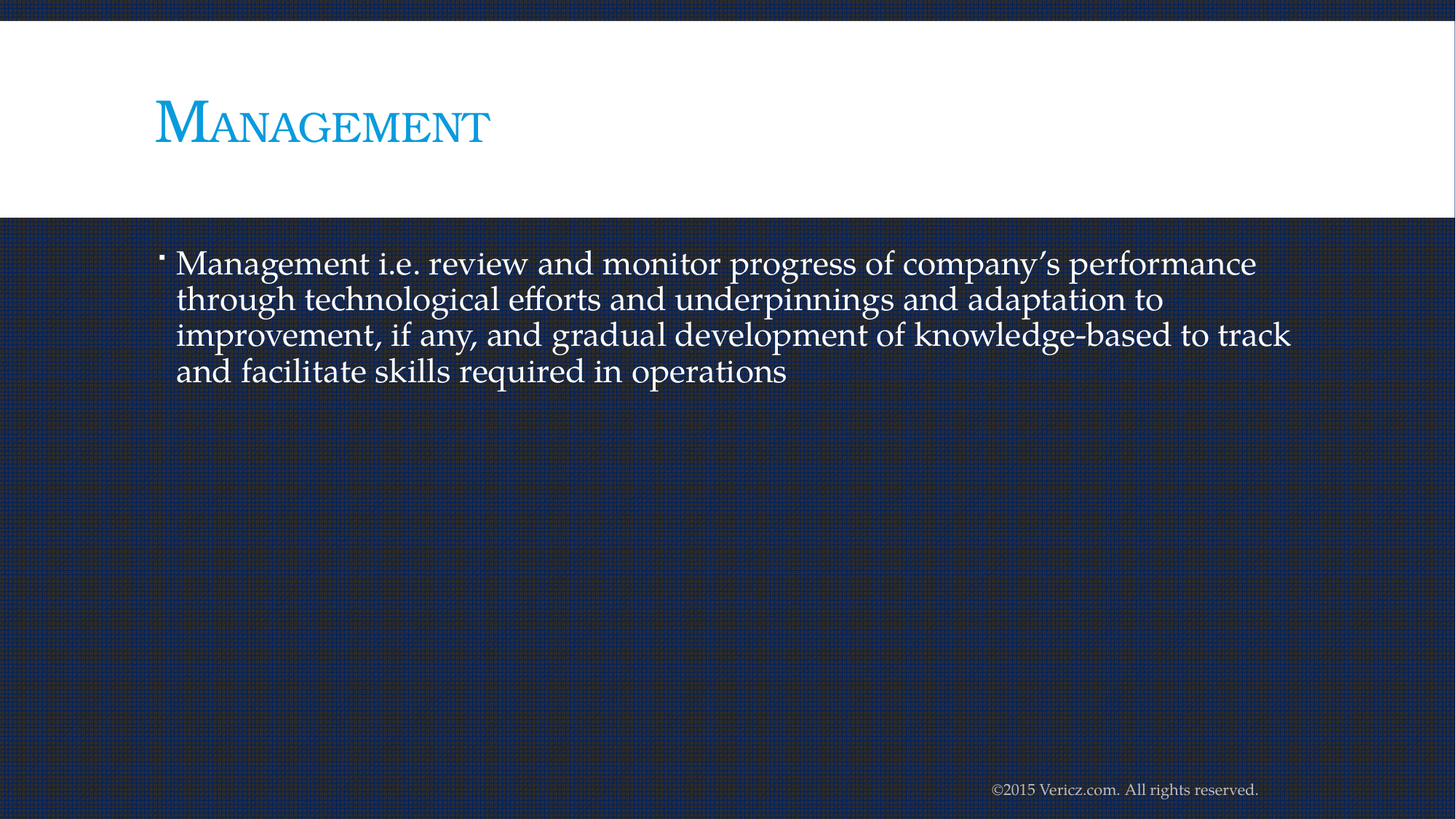

# management
Management i.e. review and monitor progress of company’s performance through technological efforts and underpinnings and adaptation to improvement, if any, and gradual development of knowledge-based to track and facilitate skills required in operations
©2015 Vericz.com. All rights reserved.